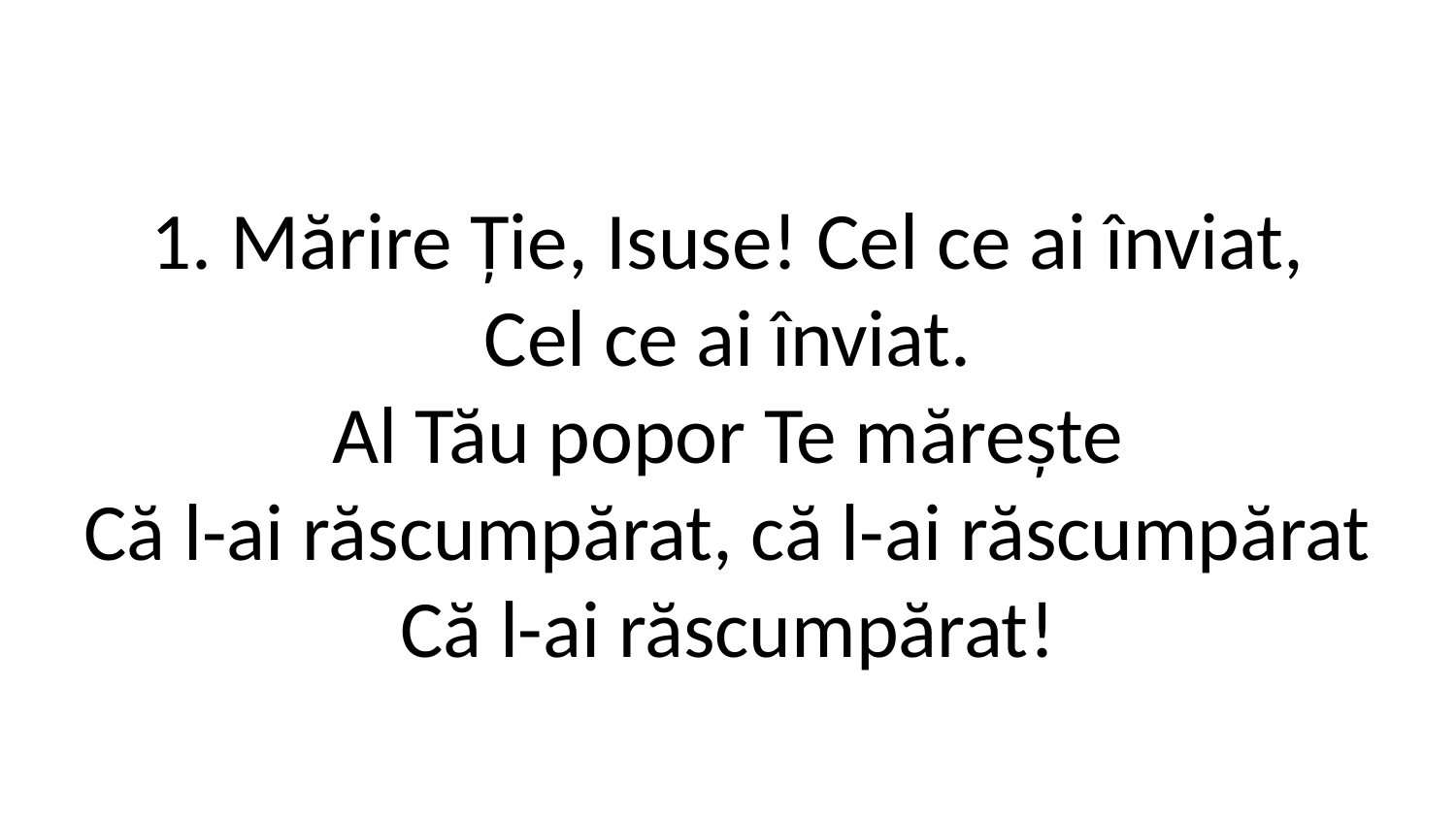

1. Mărire Ție, Isuse! Cel ce ai înviat,
Cel ce ai înviat.
Al Tău popor Te mărește
Că l-ai răscumpărat, că l-ai răscumpărat
Că l-ai răscumpărat!